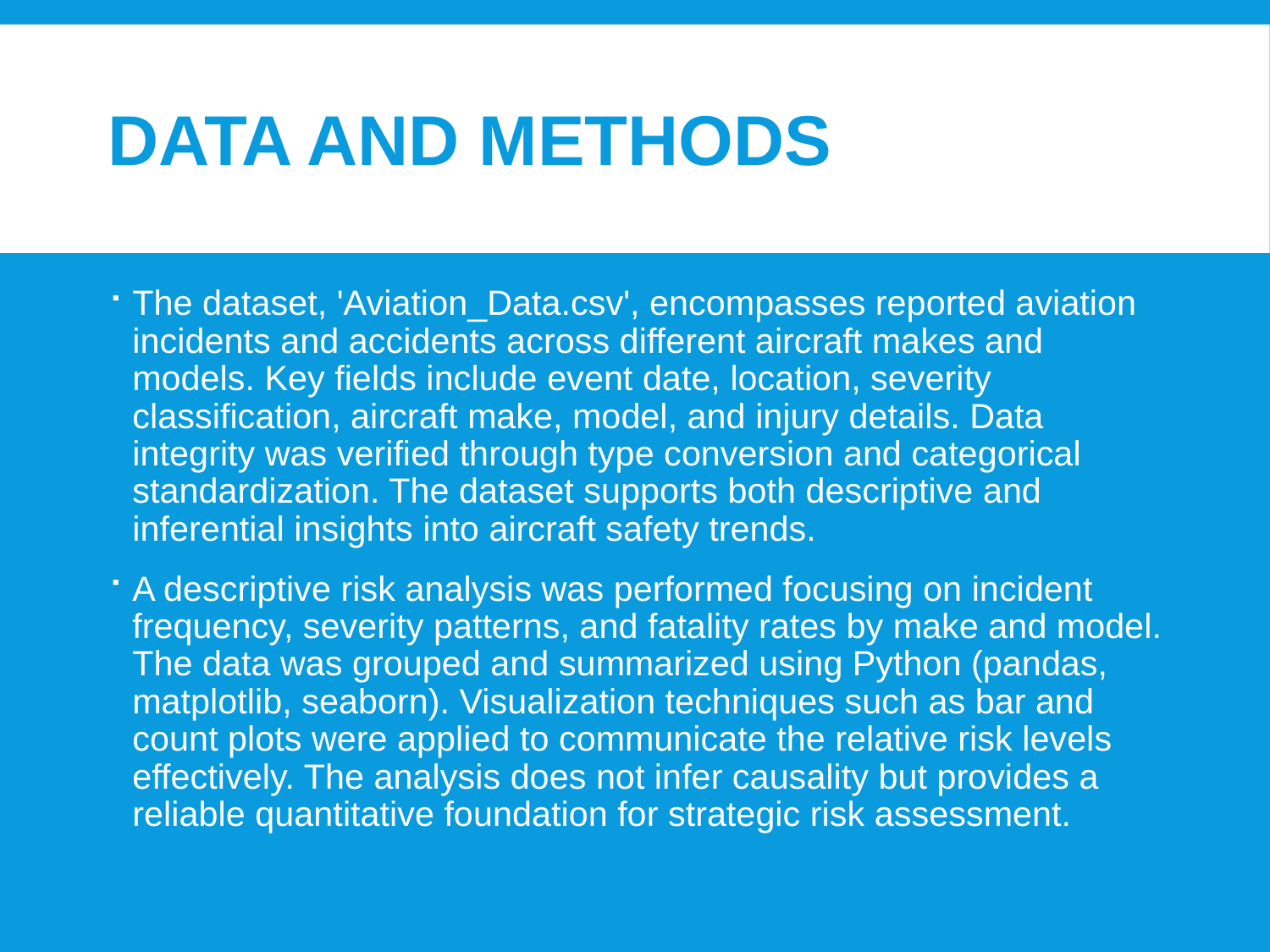

# Data and Methods
The dataset, 'Aviation_Data.csv', encompasses reported aviation incidents and accidents across different aircraft makes and models. Key fields include event date, location, severity classification, aircraft make, model, and injury details. Data integrity was verified through type conversion and categorical standardization. The dataset supports both descriptive and inferential insights into aircraft safety trends.
A descriptive risk analysis was performed focusing on incident frequency, severity patterns, and fatality rates by make and model. The data was grouped and summarized using Python (pandas, matplotlib, seaborn). Visualization techniques such as bar and count plots were applied to communicate the relative risk levels effectively. The analysis does not infer causality but provides a reliable quantitative foundation for strategic risk assessment.